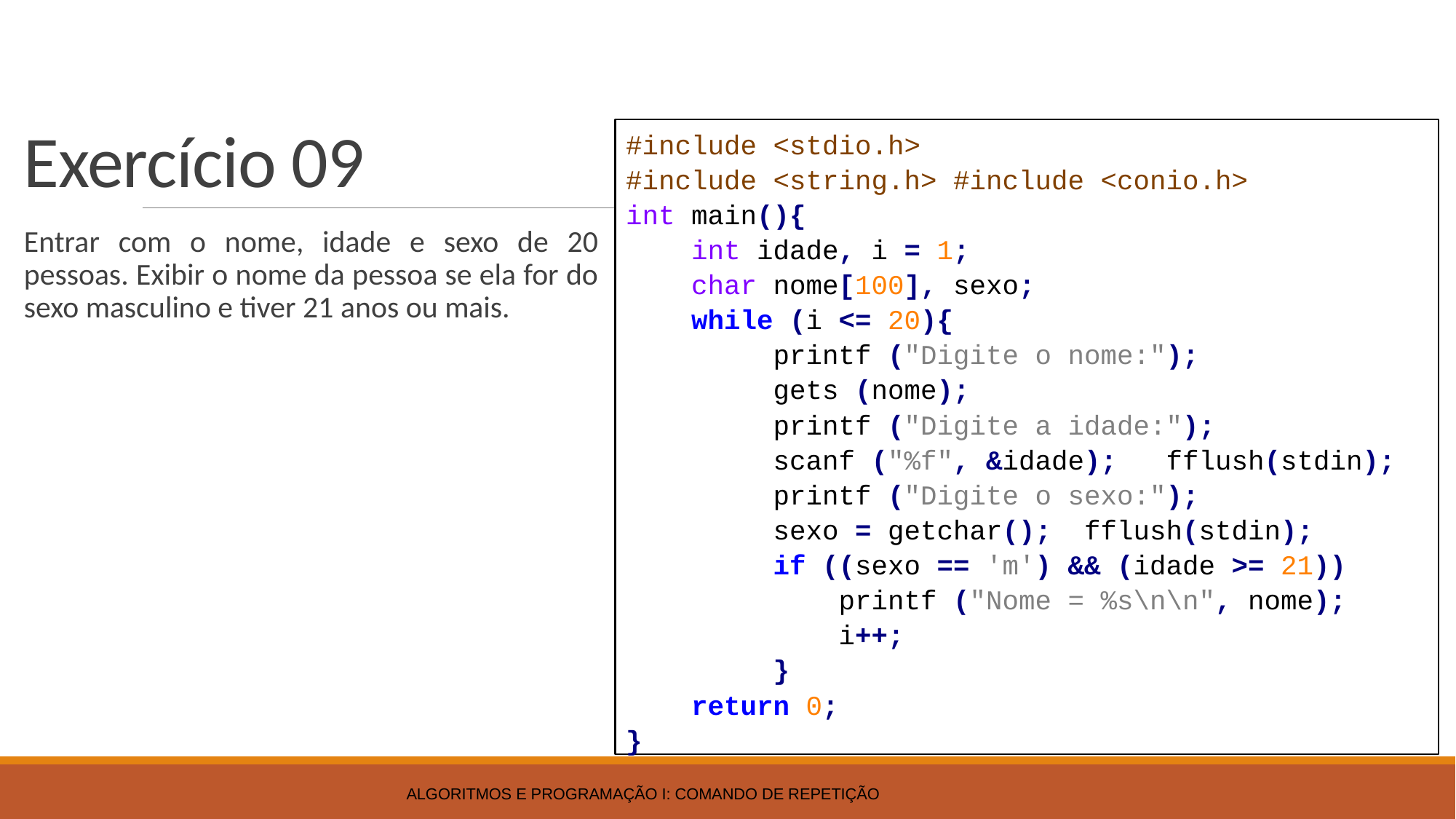

# Exercício 09
#include <stdio.h>
#include <string.h> #include <conio.h>
int main(){
    int idade, i = 1;
    char nome[100], sexo;
    while (i <= 20){
         printf ("Digite o nome:");
         gets (nome);
         printf ("Digite a idade:");
         scanf ("%f", &idade);   fflush(stdin);
         printf ("Digite o sexo:");
         sexo = getchar();  fflush(stdin);
         if ((sexo == 'm') && (idade >= 21))
             printf ("Nome = %s\n\n", nome);
             i++;
         }
    return 0;
}
Entrar com o nome, idade e sexo de 20 pessoas. Exibir o nome da pessoa se ela for do sexo masculino e tiver 21 anos ou mais.

Algoritmos e Programação I: Comando de Repetição
13